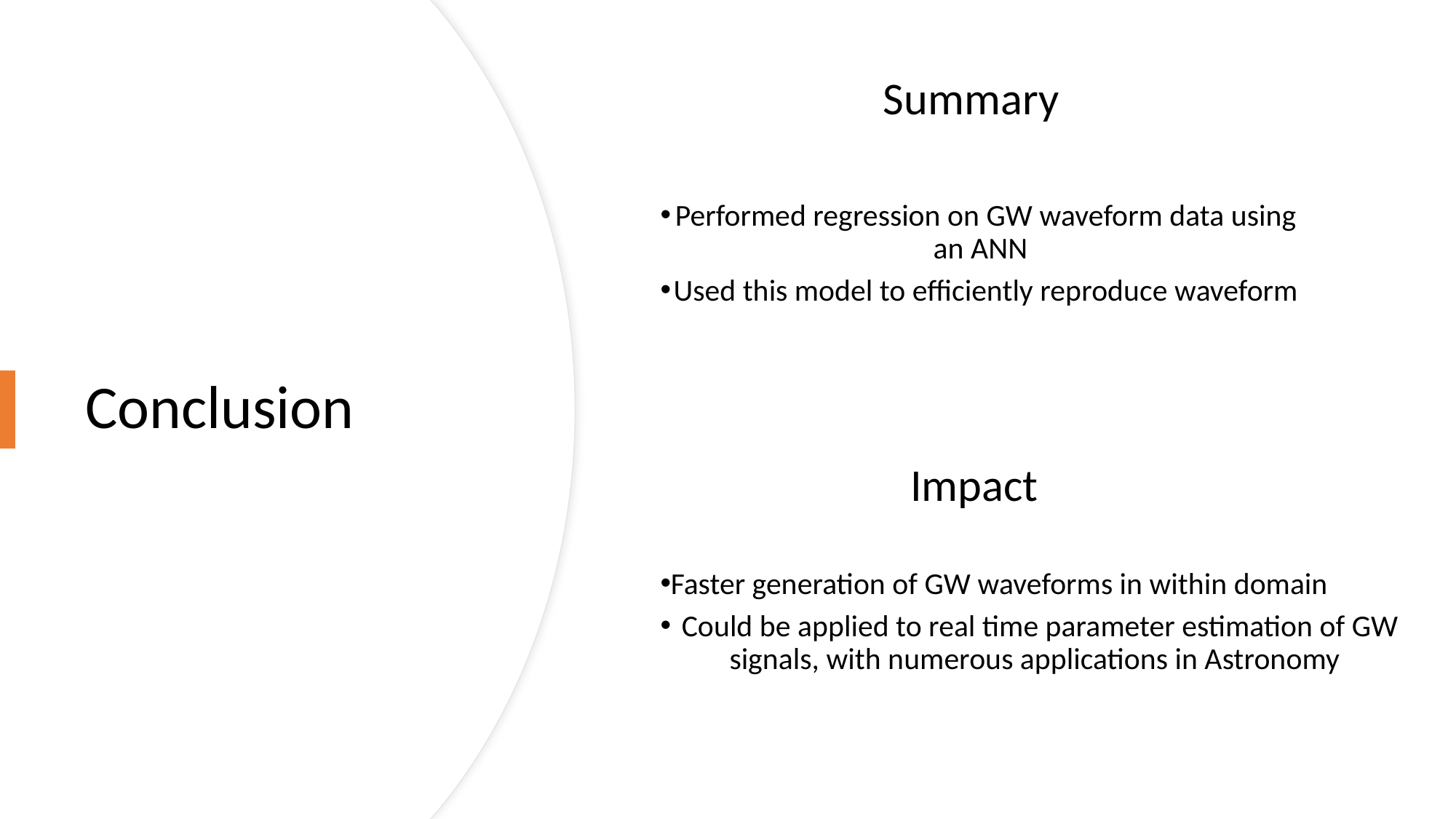

Summary
# Conclusion
Performed regression on GW waveform data using an ANN
Used this model to efficiently reproduce waveform

Impact
Faster generation of GW waveforms in within domain
Could be applied to real time parameter estimation of GW signals, with numerous applications in Astronomy